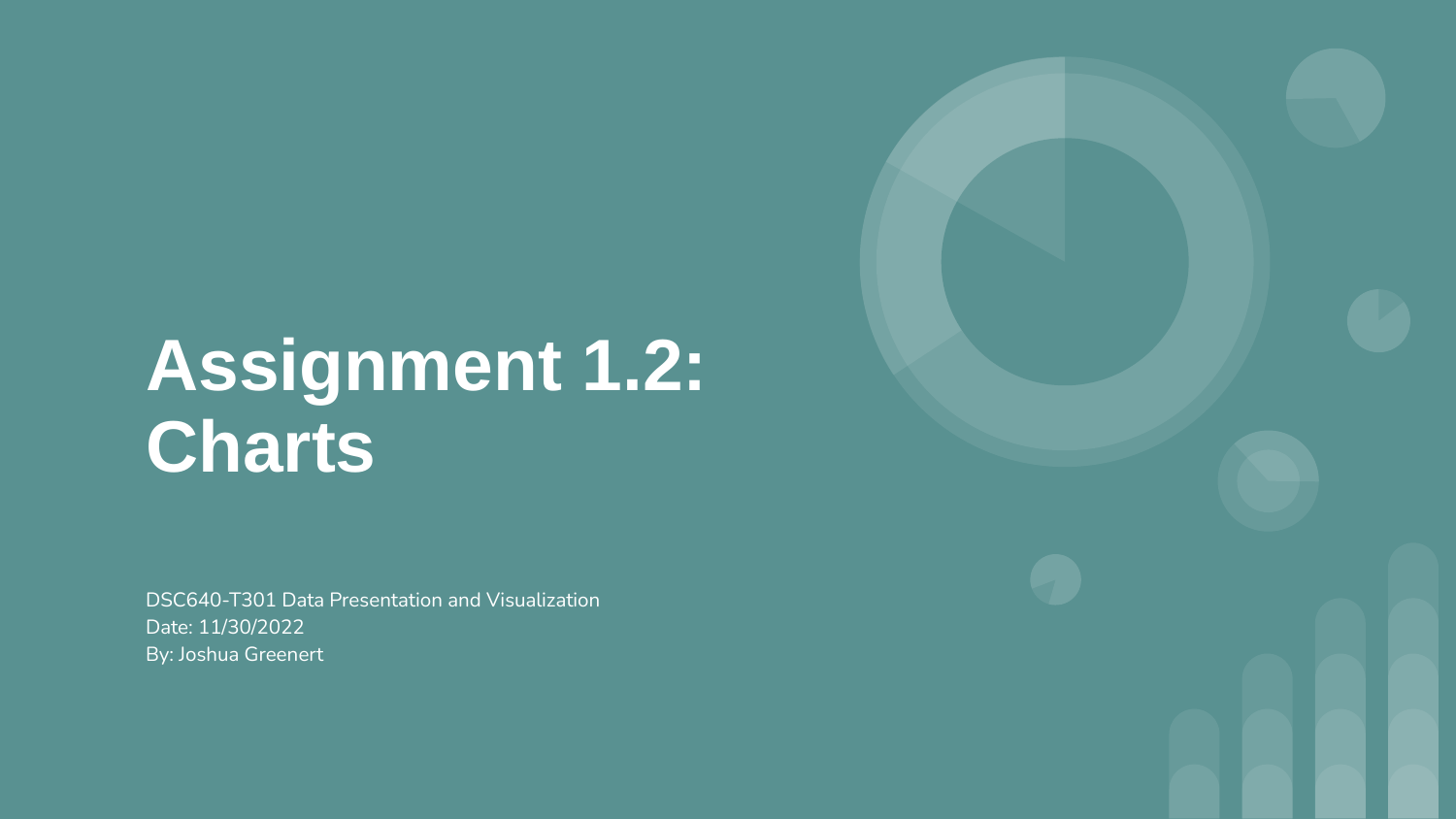

# Assignment 1.2: Charts
DSC640-T301 Data Presentation and Visualization
Date: 11/30/2022
By: Joshua Greenert